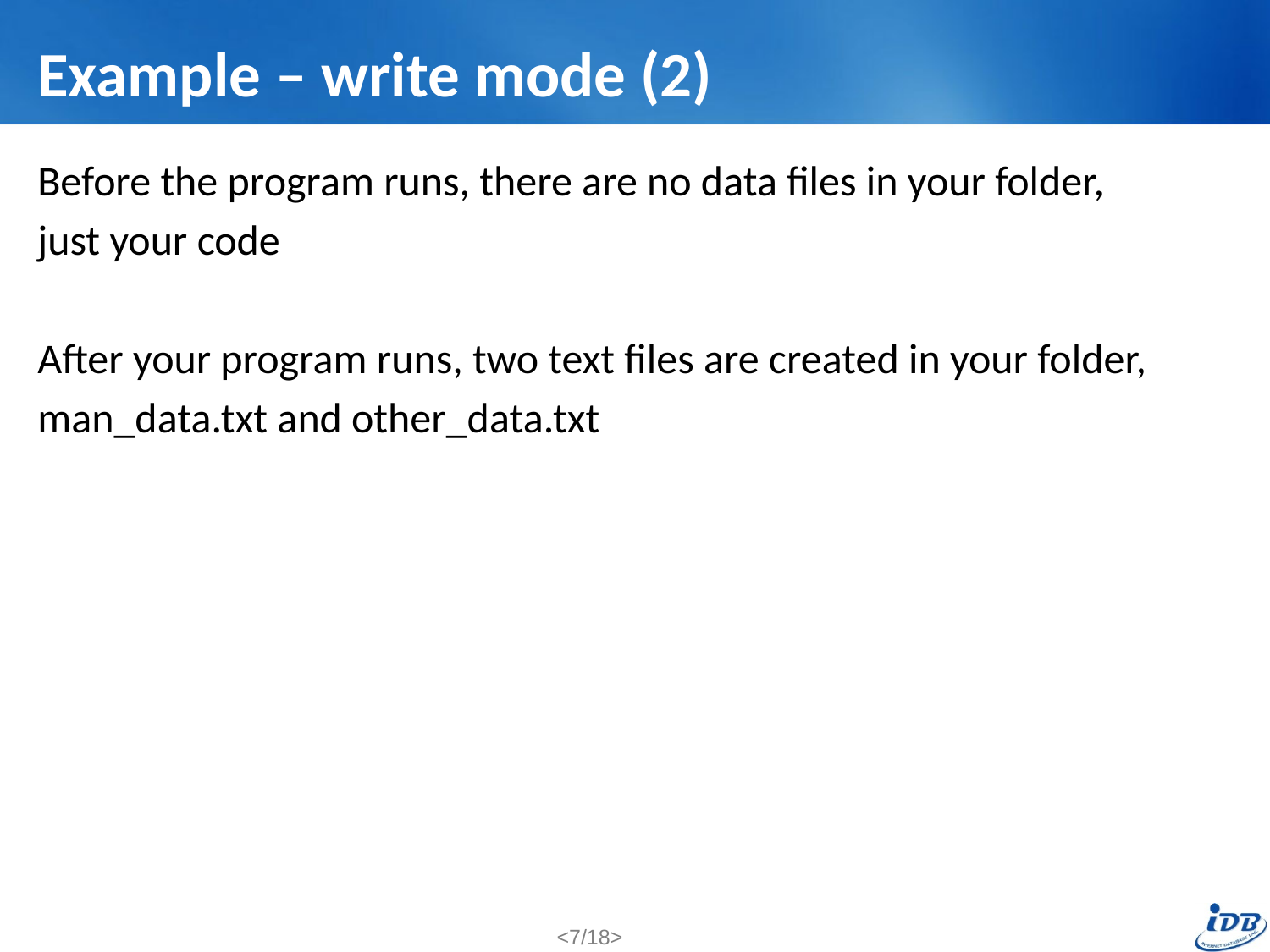

# Example – write mode (2)
Before the program runs, there are no data files in your folder,
just your code

After your program runs, two text files are created in your folder,
man_data.txt and other_data.txt